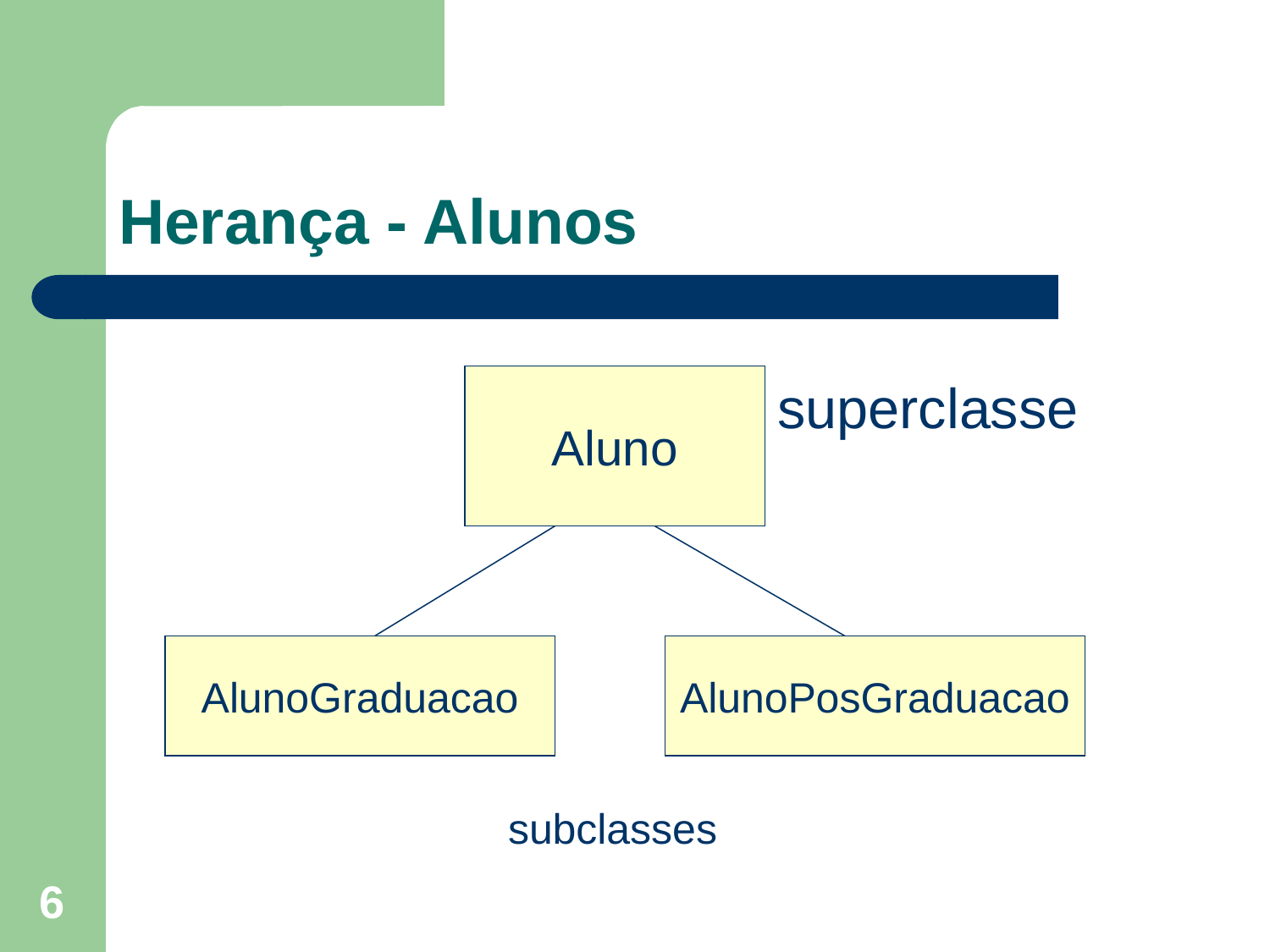

# Herança - Alunos
Aluno
superclasse

AlunoGraduacao
AlunoPosGraduacao
subclasses
6